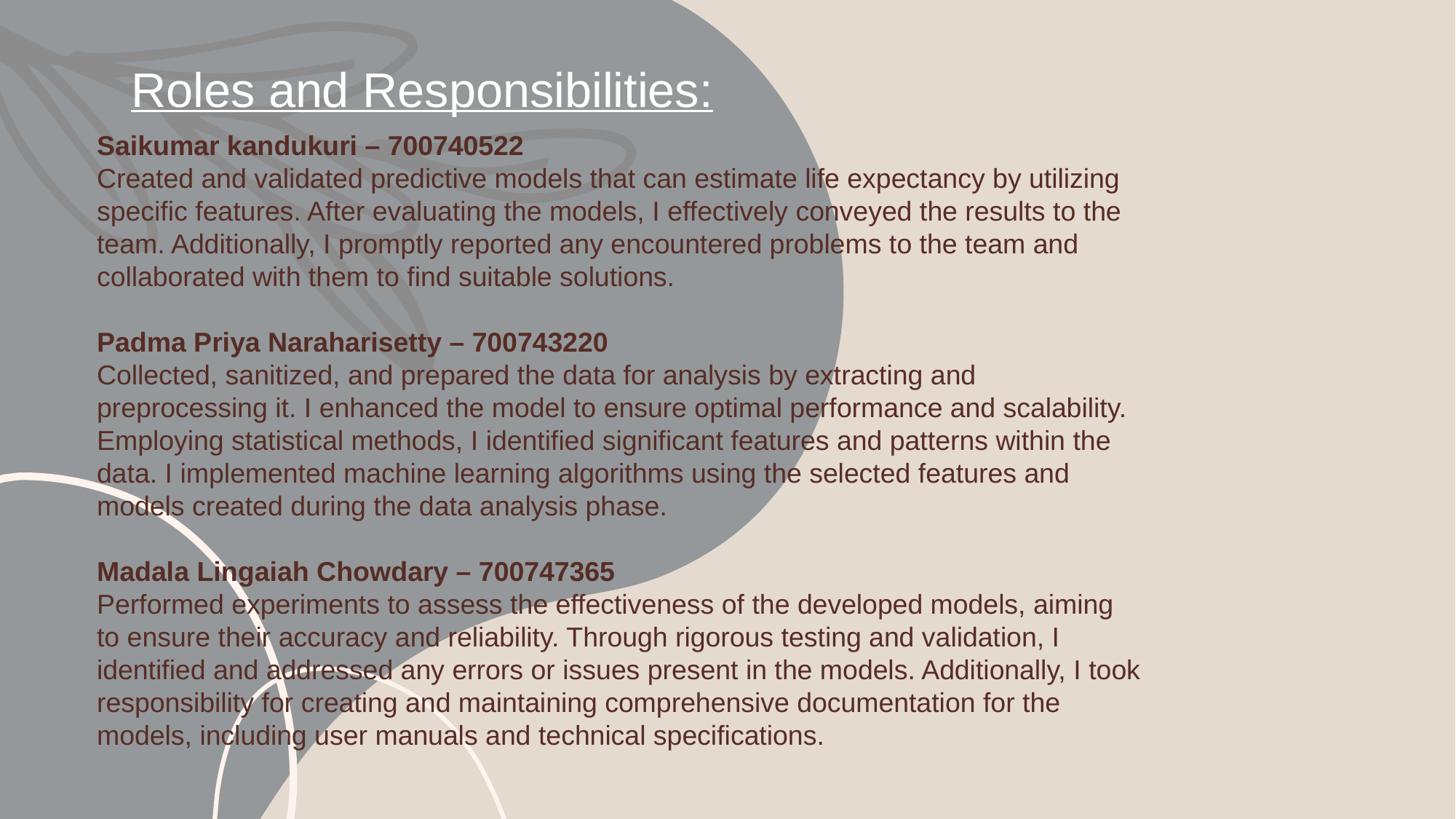

Roles and Responsibilities:
Saikumar kandukuri – 700740522
Created and validated predictive models that can estimate life expectancy by utilizing specific features. After evaluating the models, I effectively conveyed the results to the team. Additionally, I promptly reported any encountered problems to the team and collaborated with them to find suitable solutions.

Padma Priya Naraharisetty – 700743220
Collected, sanitized, and prepared the data for analysis by extracting and preprocessing it. I enhanced the model to ensure optimal performance and scalability. Employing statistical methods, I identified significant features and patterns within the data. I implemented machine learning algorithms using the selected features and models created during the data analysis phase.

Madala Lingaiah Chowdary – 700747365
Performed experiments to assess the effectiveness of the developed models, aiming to ensure their accuracy and reliability. Through rigorous testing and validation, I identified and addressed any errors or issues present in the models. Additionally, I took responsibility for creating and maintaining comprehensive documentation for the models, including user manuals and technical specifications.

.